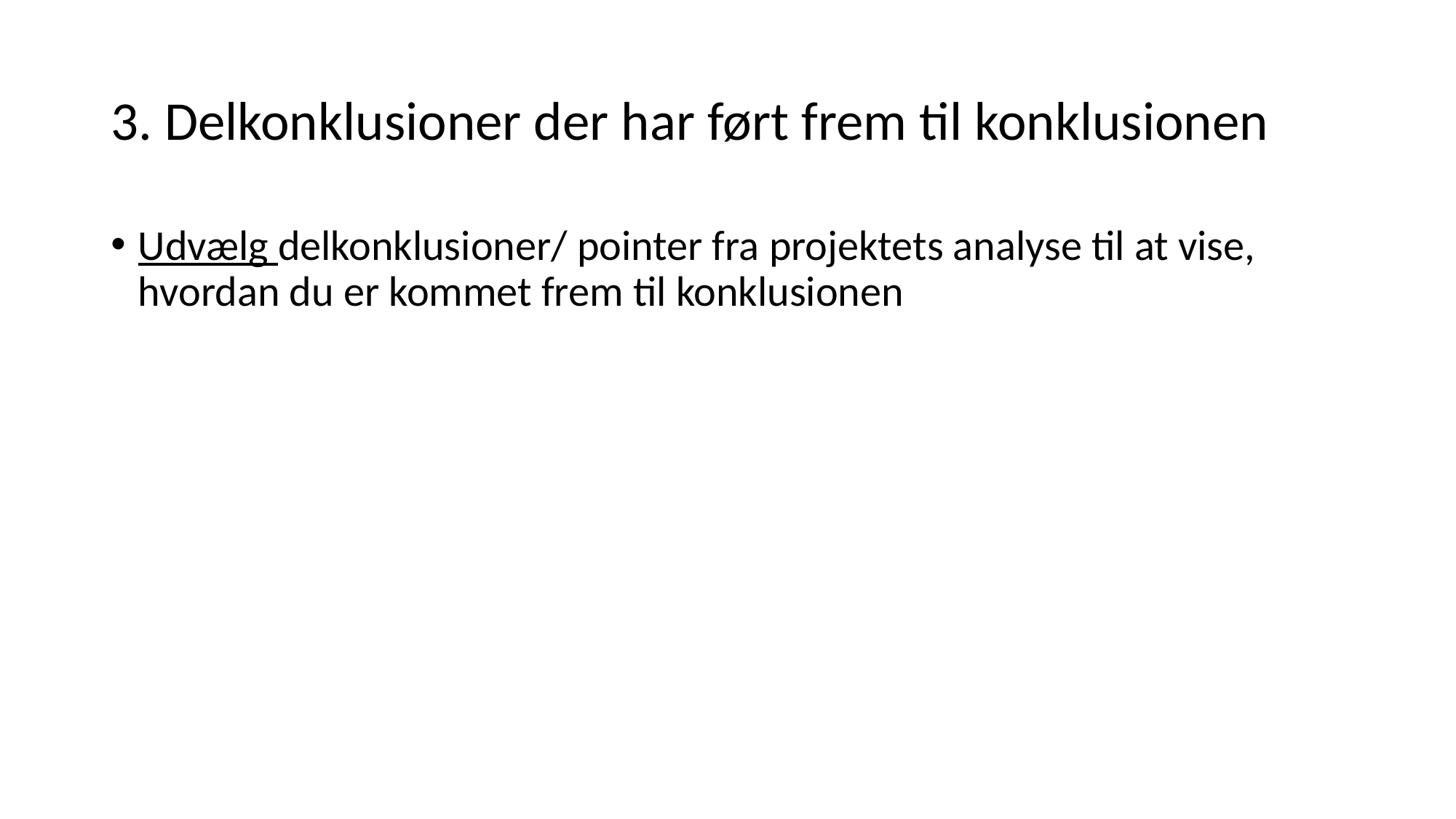

# 3. Delkonklusioner der har ført frem til konklusionen
Udvælg delkonklusioner/ pointer fra projektets analyse til at vise, hvordan du er kommet frem til konklusionen